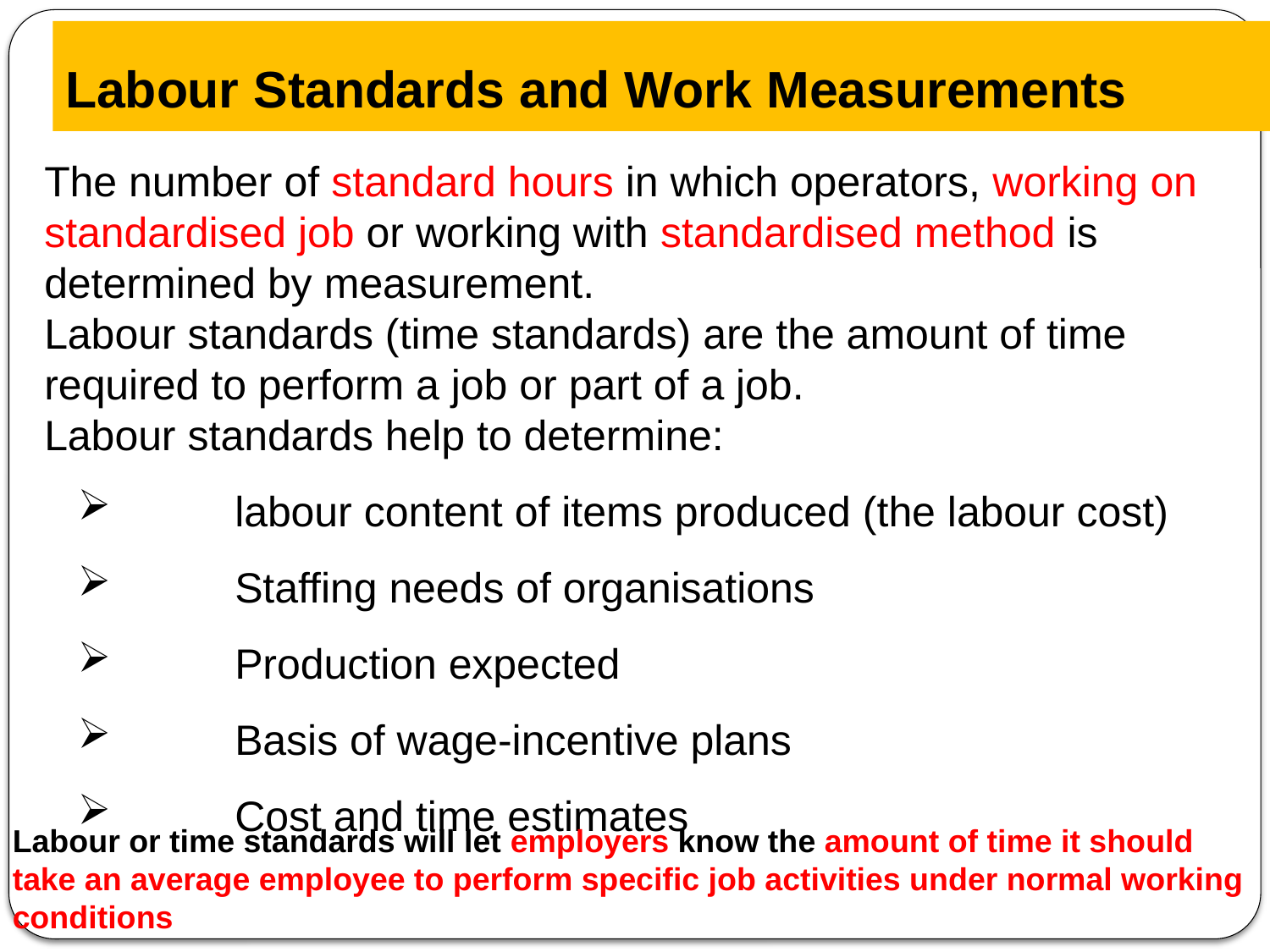

# Labour Standards and Work Measurements
The number of standard hours in which operators, working on standardised job or working with standardised method is determined by measurement.
Labour standards (time standards) are the amount of time required to perform a job or part of a job.
Labour standards help to determine:
	labour content of items produced (the labour cost)
	Staffing needs of organisations
	Production expected
	Basis of wage-incentive plans
	Cost and time estimates
Labour or time standards will let employers know the amount of time it should take an average employee to perform specific job activities under normal working conditions